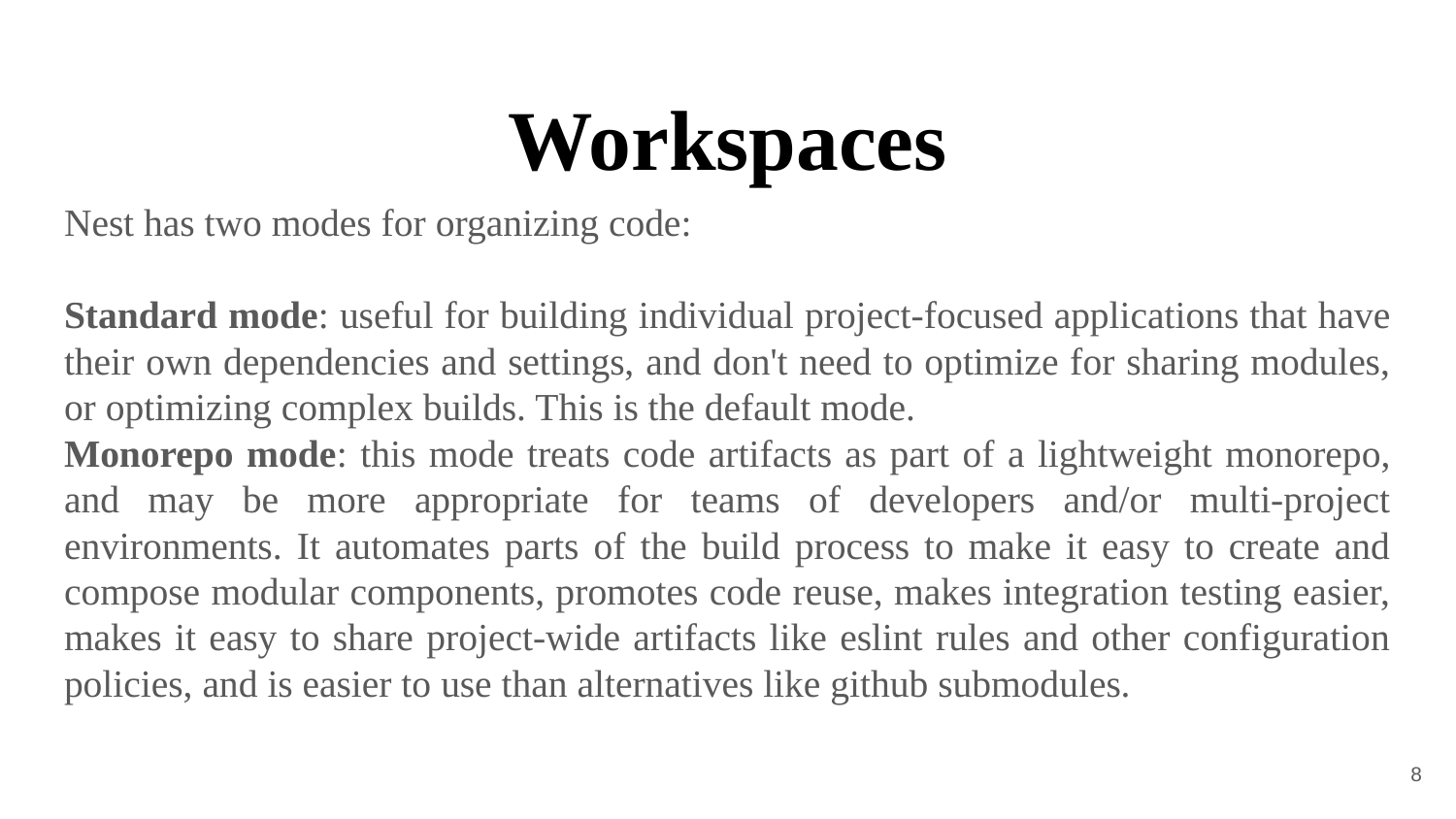

# Workspaces
Nest has two modes for organizing code:

Standard mode: useful for building individual project-focused applications that have their own dependencies and settings, and don't need to optimize for sharing modules, or optimizing complex builds. This is the default mode.
Monorepo mode: this mode treats code artifacts as part of a lightweight monorepo, and may be more appropriate for teams of developers and/or multi-project environments. It automates parts of the build process to make it easy to create and compose modular components, promotes code reuse, makes integration testing easier, makes it easy to share project-wide artifacts like eslint rules and other configuration policies, and is easier to use than alternatives like github submodules.

8